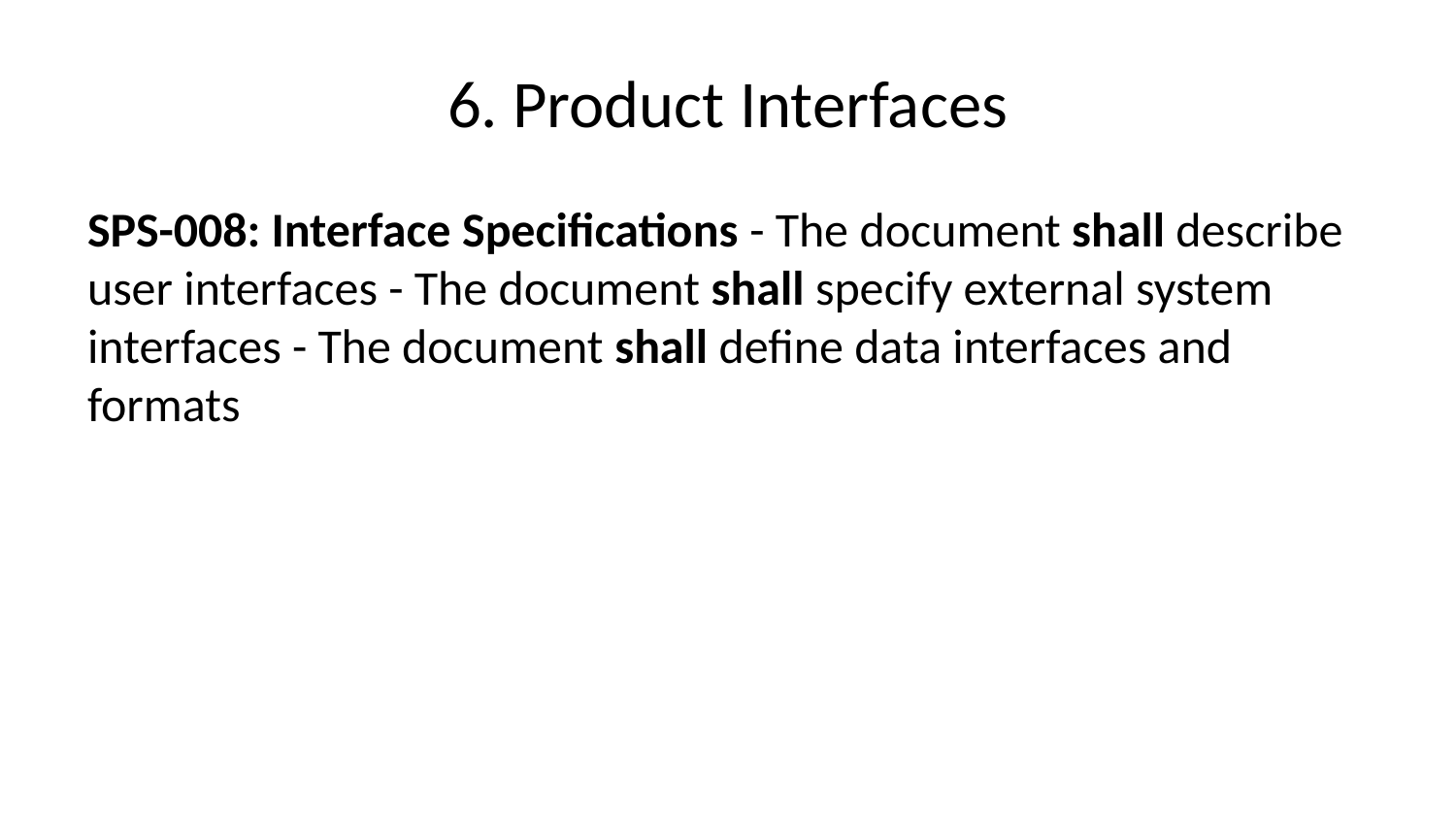

# 6. Product Interfaces
SPS-008: Interface Specifications - The document shall describe user interfaces - The document shall specify external system interfaces - The document shall define data interfaces and formats